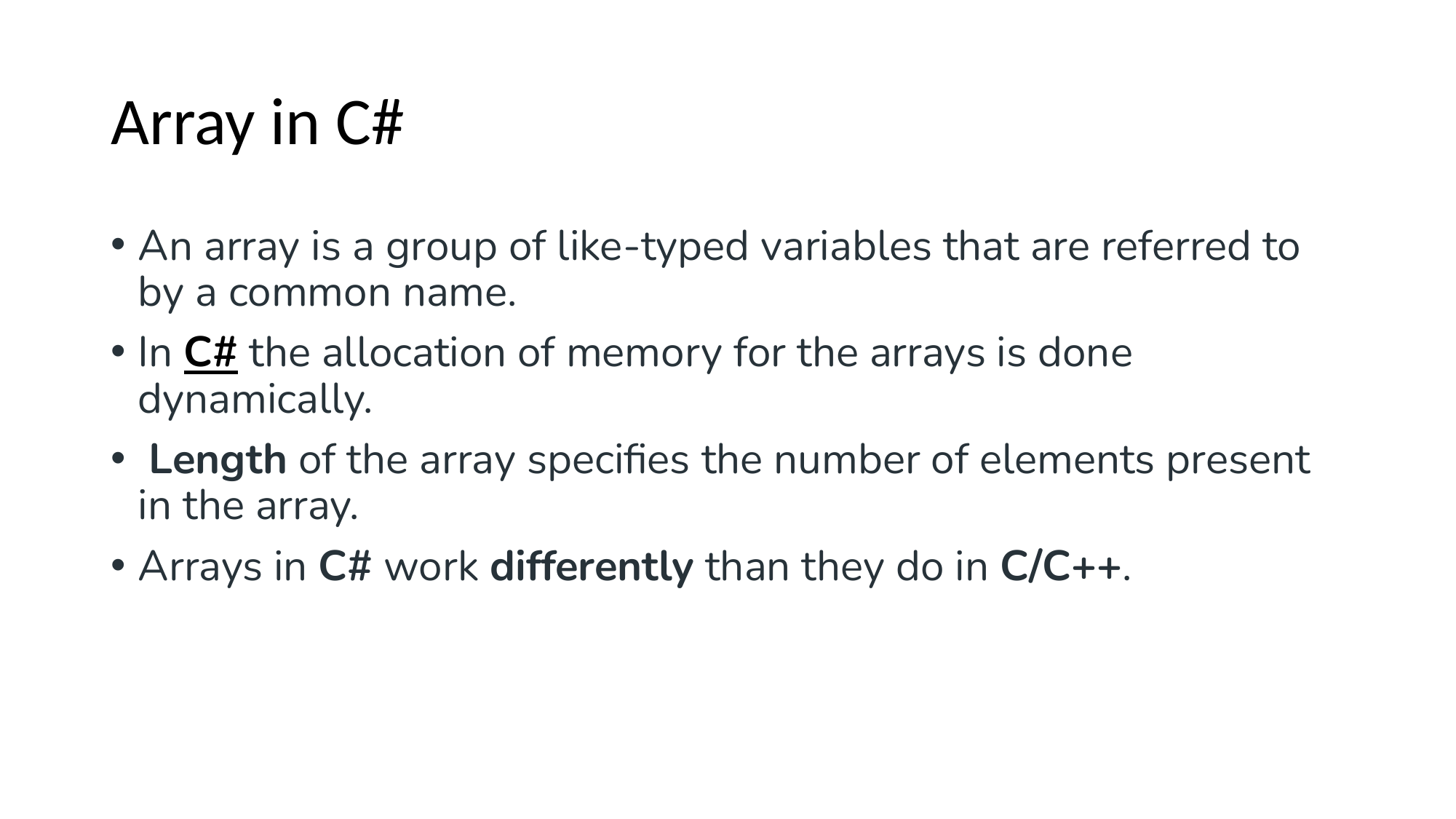

# Array in C#
An array is a group of like-typed variables that are referred to by a common name.
In C# the allocation of memory for the arrays is done dynamically.
 Length of the array specifies the number of elements present in the array.
Arrays in C# work differently than they do in C/C++.